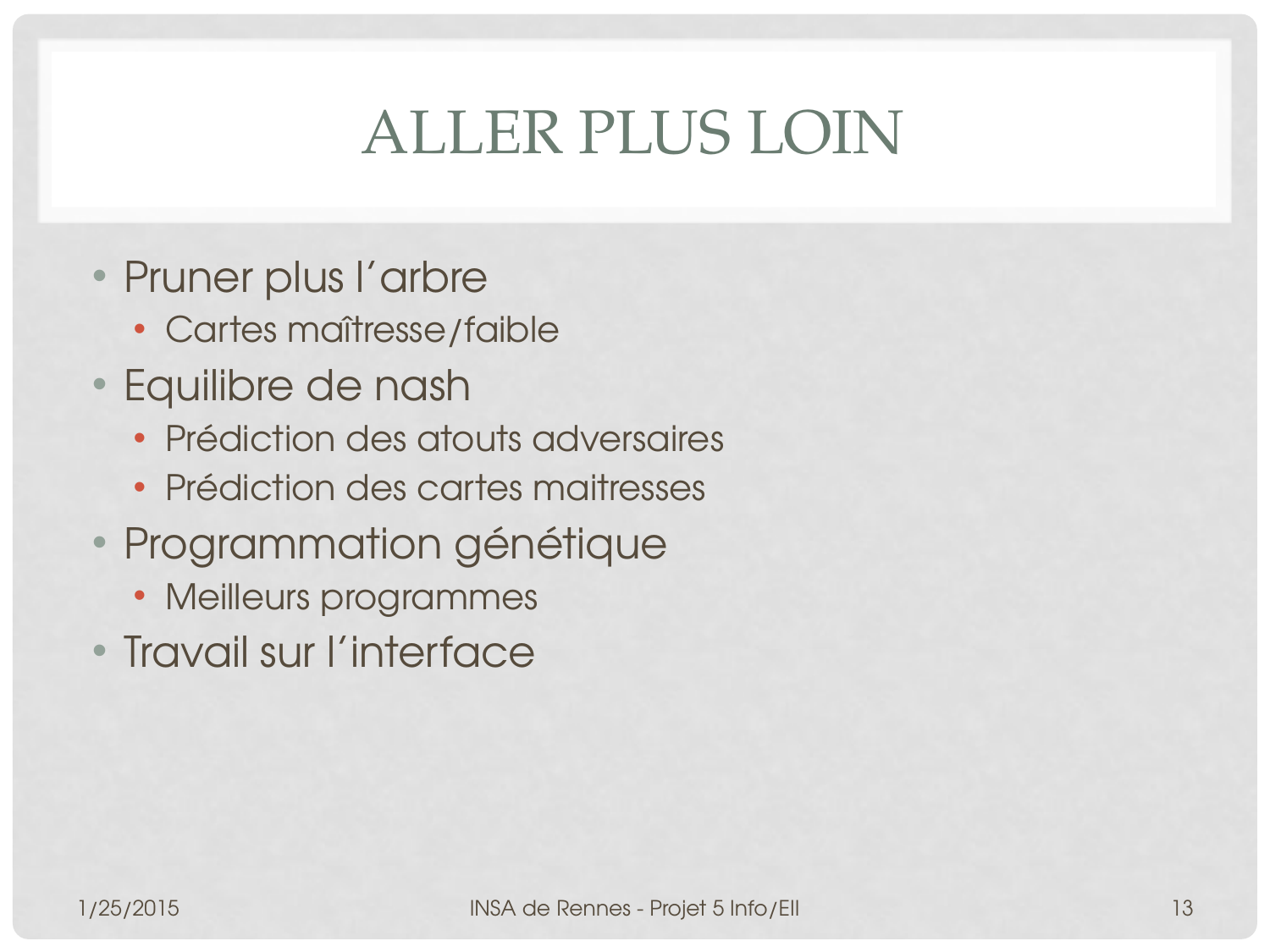

# Aller plus loin
Pruner plus l’arbre
Cartes maîtresse/faible
Equilibre de nash
Prédiction des atouts adversaires
Prédiction des cartes maitresses
Programmation génétique
Meilleurs programmes
Travail sur l’interface

1/25/2015
INSA de Rennes - Projet 5 Info/EII
13